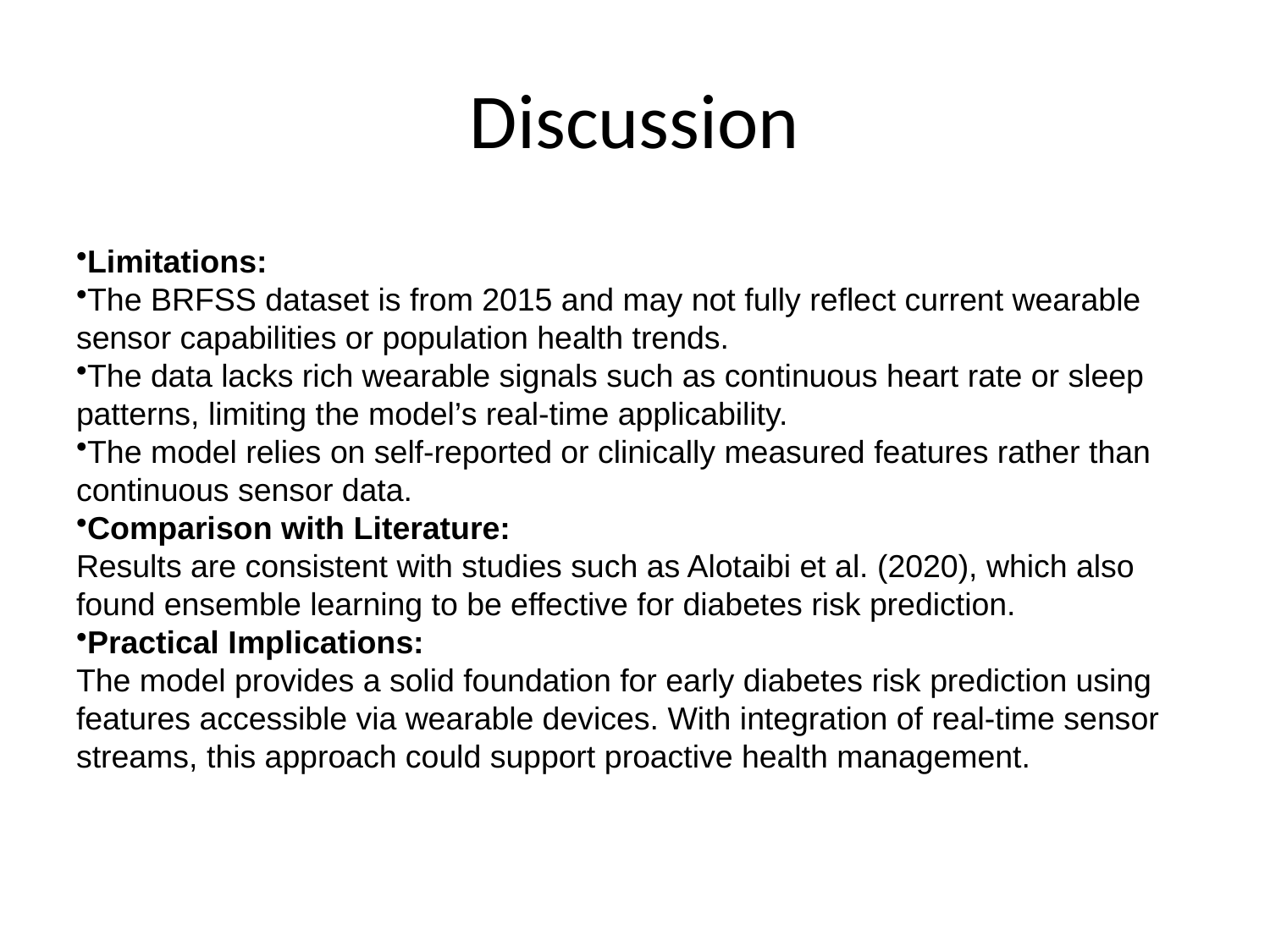

# Discussion
Limitations:
The BRFSS dataset is from 2015 and may not fully reflect current wearable sensor capabilities or population health trends.
The data lacks rich wearable signals such as continuous heart rate or sleep patterns, limiting the model’s real-time applicability.
The model relies on self-reported or clinically measured features rather than continuous sensor data.
Comparison with Literature:
Results are consistent with studies such as Alotaibi et al. (2020), which also found ensemble learning to be effective for diabetes risk prediction.
Practical Implications:
The model provides a solid foundation for early diabetes risk prediction using features accessible via wearable devices. With integration of real-time sensor streams, this approach could support proactive health management.